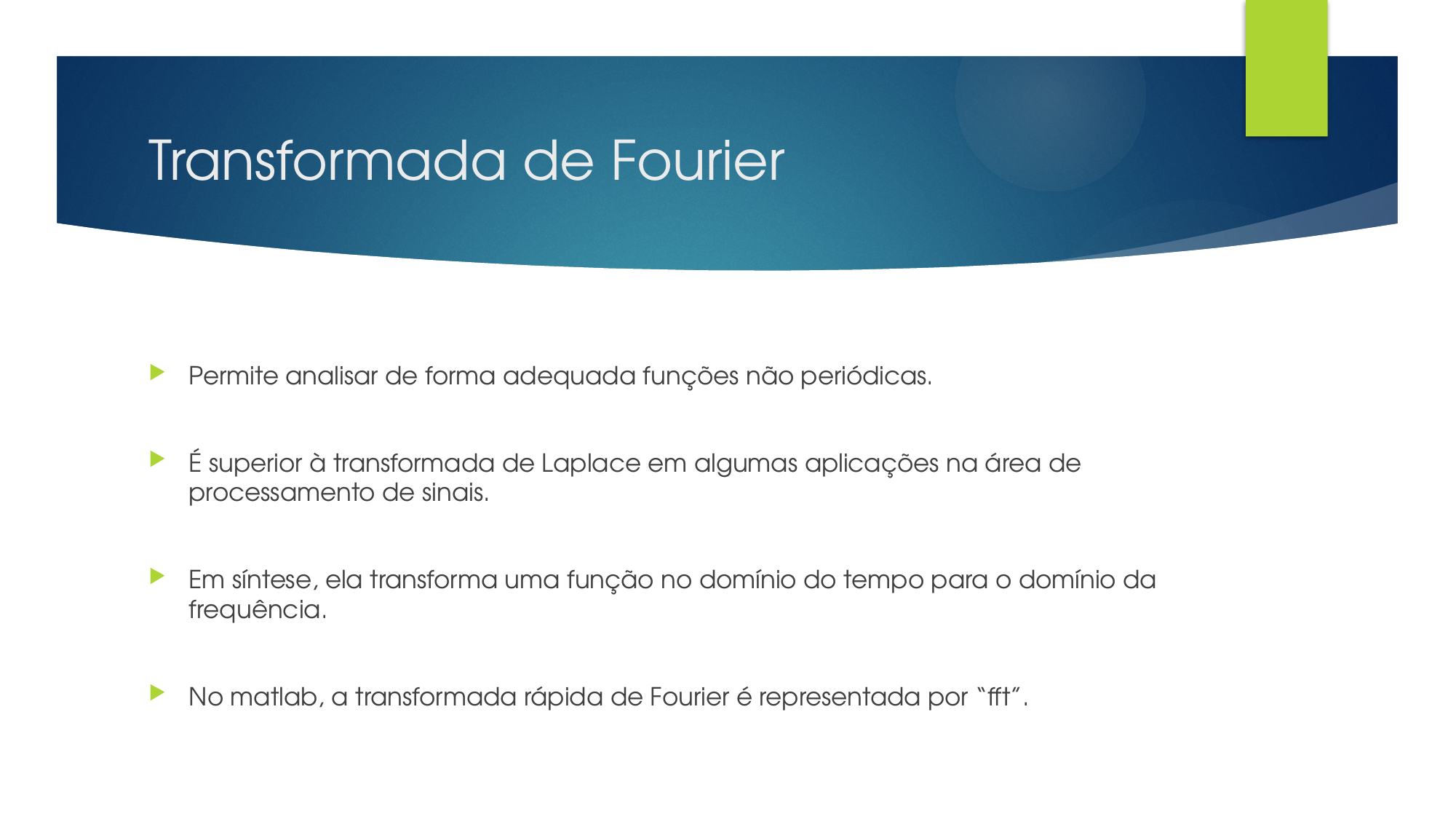

# Transformada de Fourier

Permite analisar de forma adequada funções não periódicas.

É superior à transformada de Laplace em algumas aplicações na área de processamento de sinais.

Em síntese, ela transforma uma função no domínio do tempo para o domínio da frequência.

No matlab, a transformada rápida de Fourier é representada por “fft”.